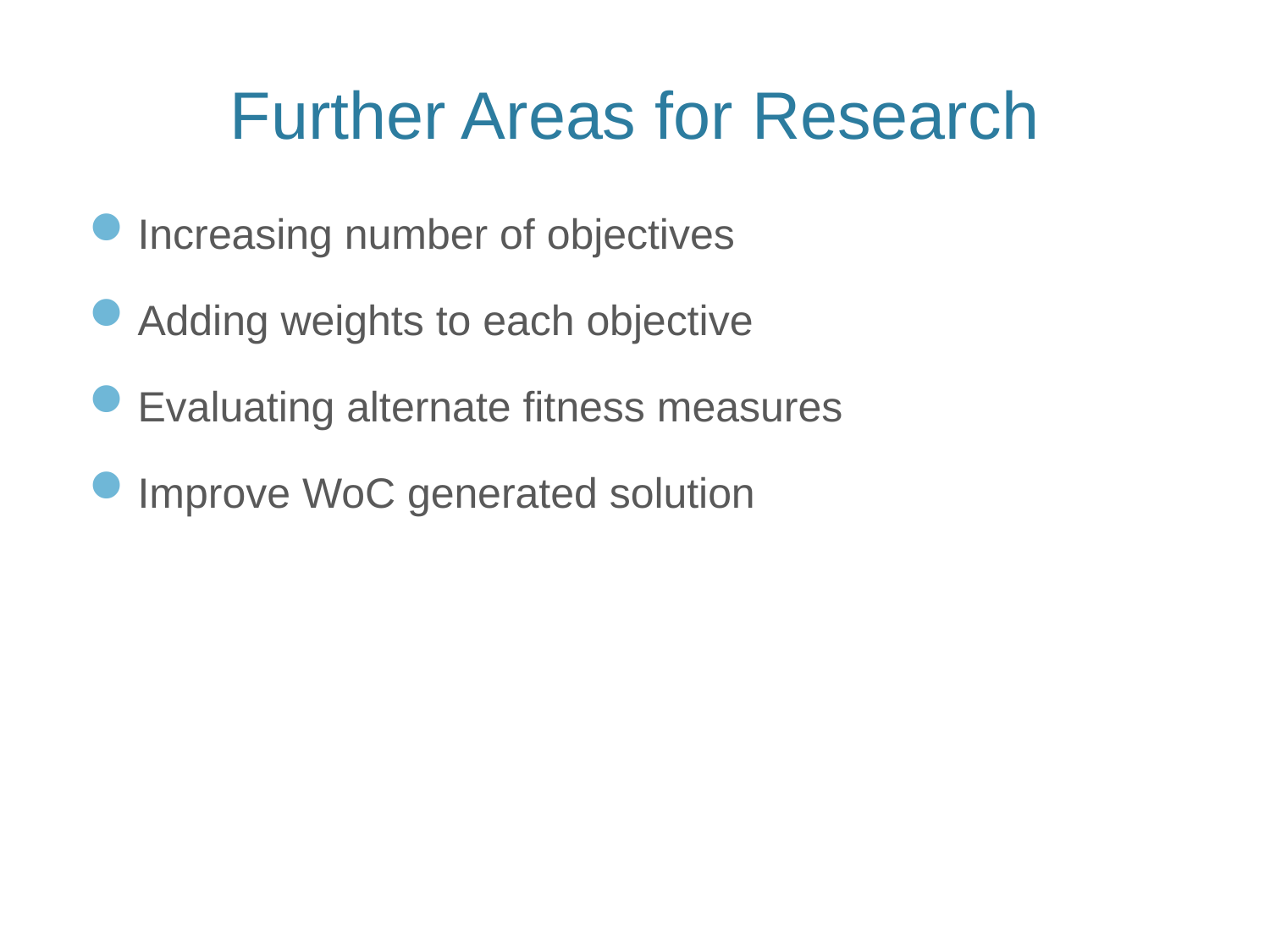

# Further Areas for Research
Increasing number of objectives
Adding weights to each objective
Evaluating alternate fitness measures
Improve WoC generated solution